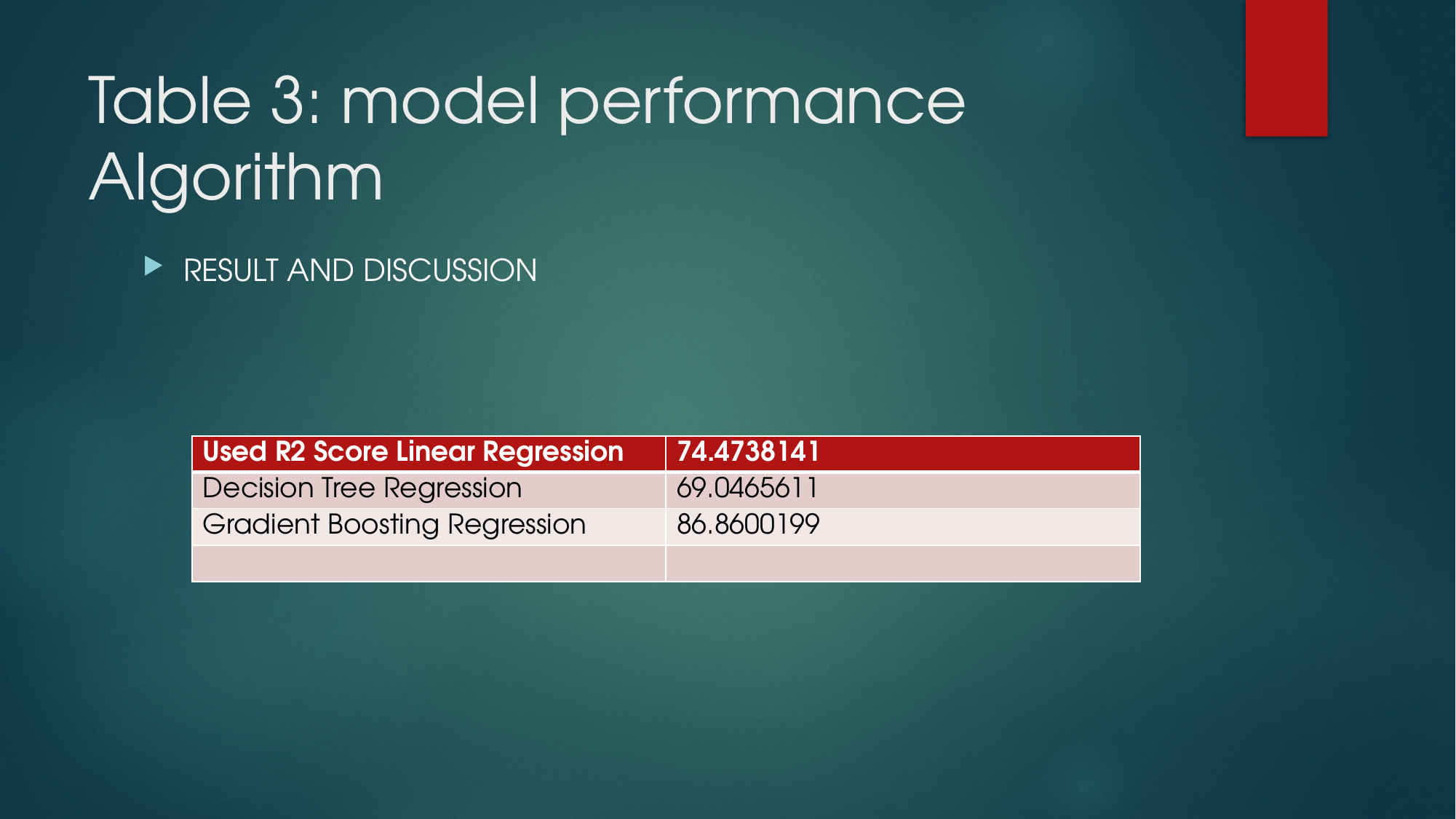

# Table 3: model performance Algorithm
RESULT AND DISCUSSION
| Used R2 Score Linear Regression | 74.4738141 |
| --- | --- |
| Decision Tree Regression | 69.0465611 |
| Gradient Boosting Regression | 86.8600199 |
|  |  |